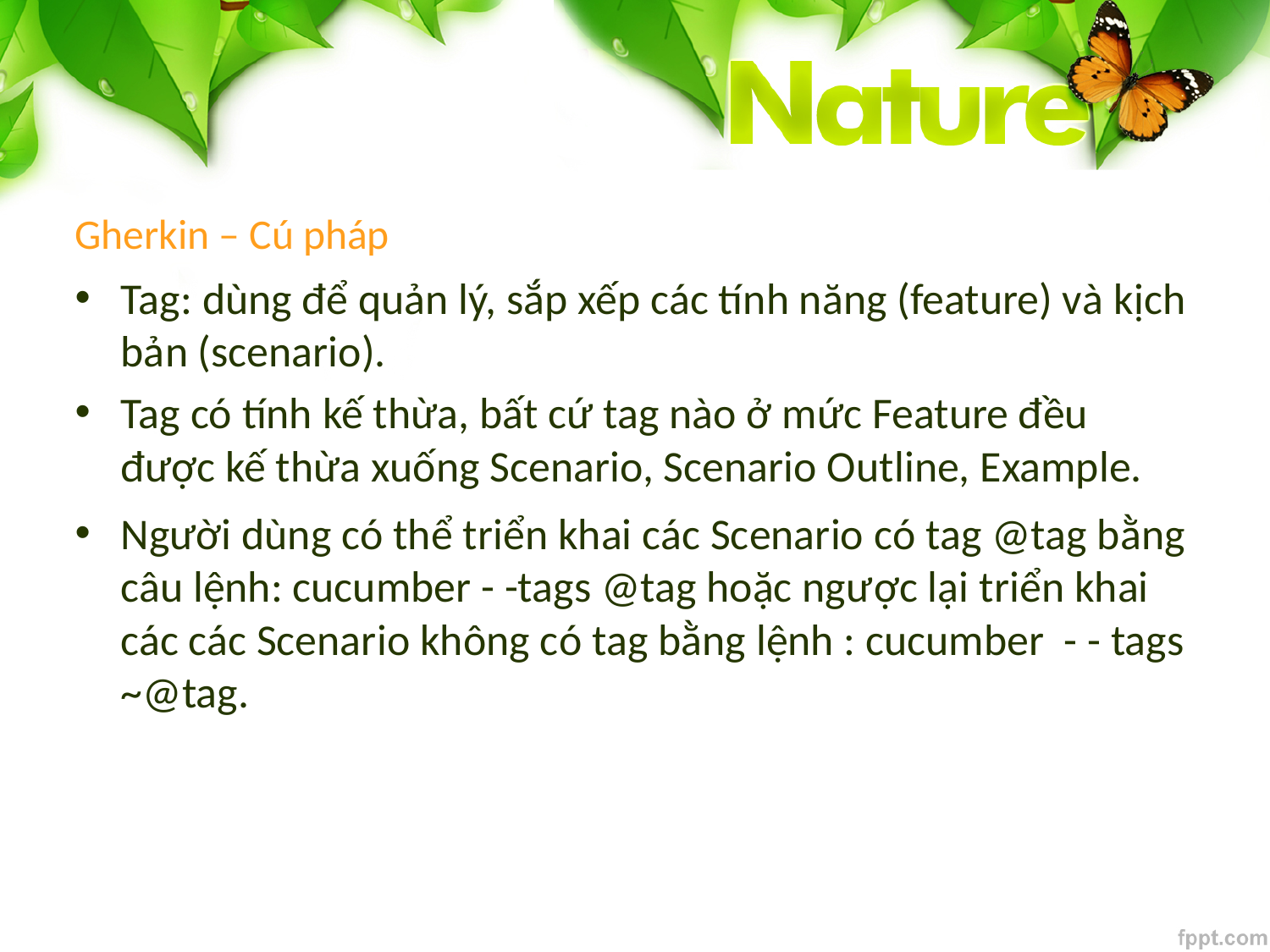

# Gherkin – Cú pháp
Tag: dùng để quản lý, sắp xếp các tính năng (feature) và kịch bản (scenario).
Tag có tính kế thừa, bất cứ tag nào ở mức Feature đều được kế thừa xuống Scenario, Scenario Outline, Example.
Người dùng có thể triển khai các Scenario có tag @tag bằng câu lệnh: cucumber - -tags @tag hoặc ngược lại triển khai các các Scenario không có tag bằng lệnh : cucumber  - - tags ~@tag.